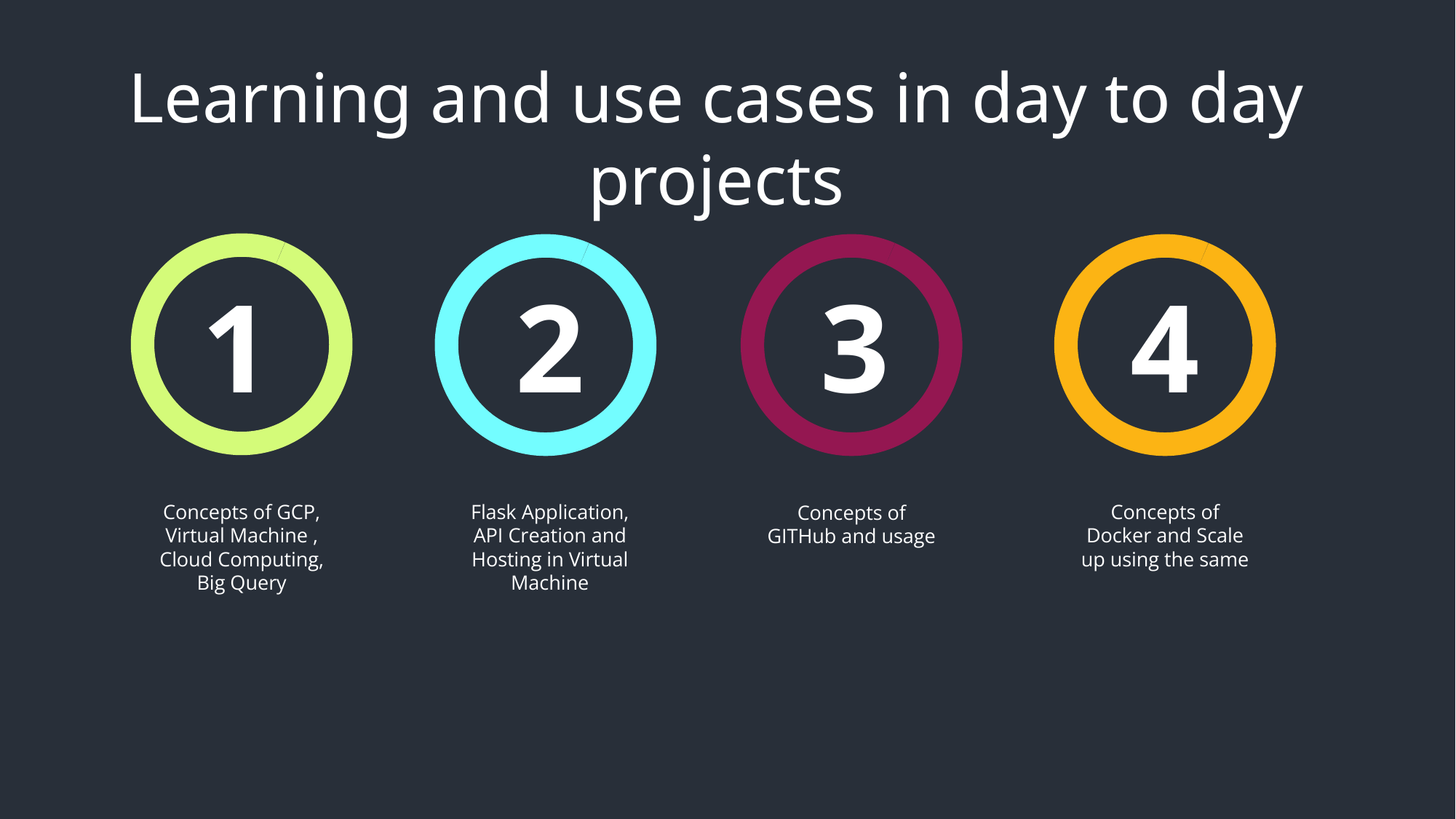

Learning and use cases in day to day projects

1
2
3
4
Concepts of GCP, Virtual Machine , Cloud Computing, Big Query
Flask Application, API Creation and Hosting in Virtual Machine
Concepts of GITHub and usage
Concepts of Docker and Scale up using the same